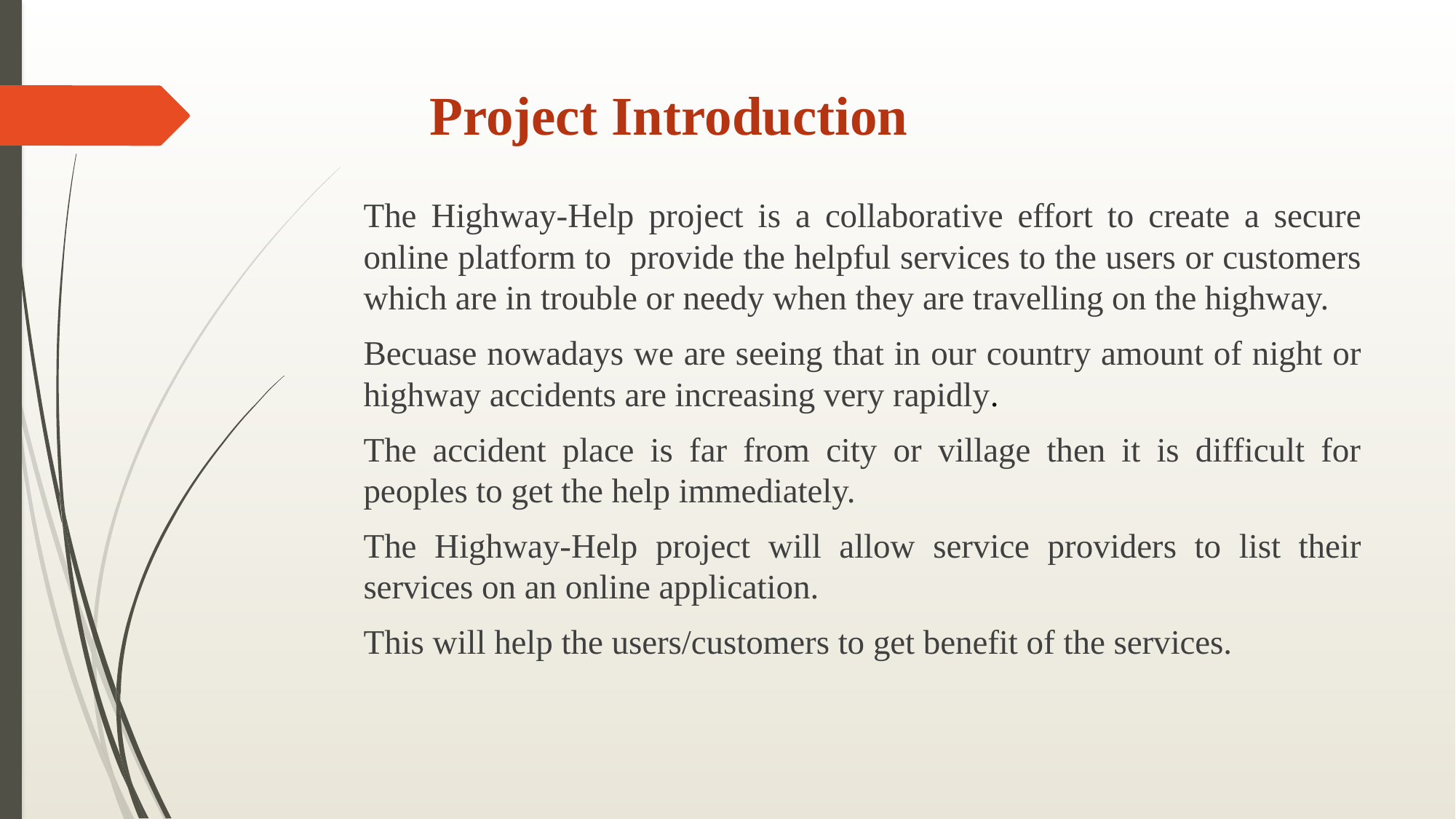

# Project Introduction
The Highway-Help project is a collaborative effort to create a secure online platform to  provide the helpful services to the users or customers which are in trouble or needy when they are travelling on the highway.
Becuase nowadays we are seeing that in our country amount of night or highway accidents are increasing very rapidly.
The accident place is far from city or village then it is difficult for peoples to get the help immediately.
The Highway-Help project will allow service providers to list their services on an online application.
This will help the users/customers to get benefit of the services.